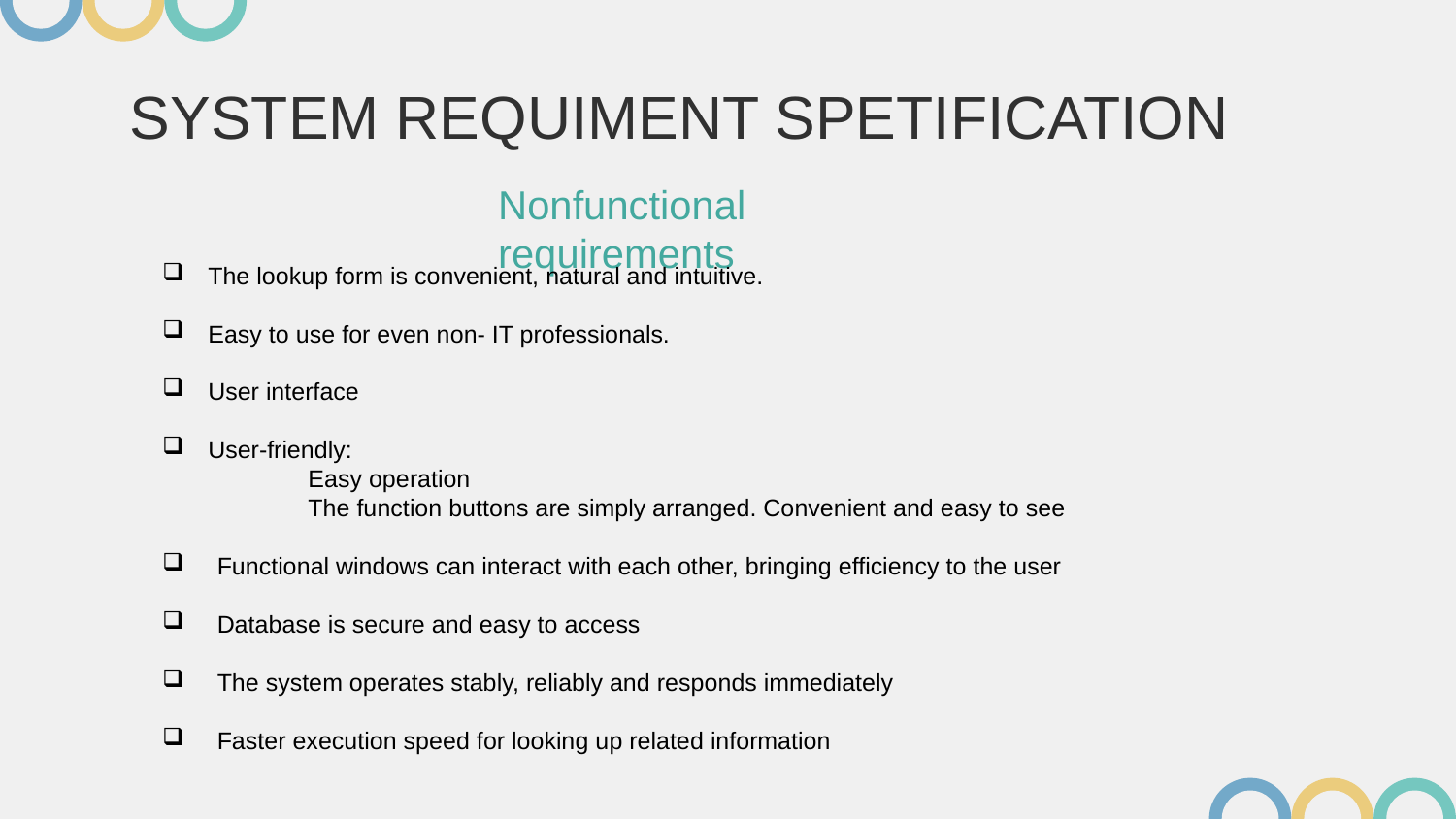

# SYSTEM REQUIMENT SPETIFICATION
Nonfunctional requirements
The lookup form is convenient, natural and intuitive.

Easy to use for even non- IT professionals.

User interface

User-friendly:
	Easy operation
	The function buttons are simply arranged. Convenient and easy to see

Functional windows can interact with each other, bringing efficiency to the user

Database is secure and easy to access

The system operates stably, reliably and responds immediately

Faster execution speed for looking up related information